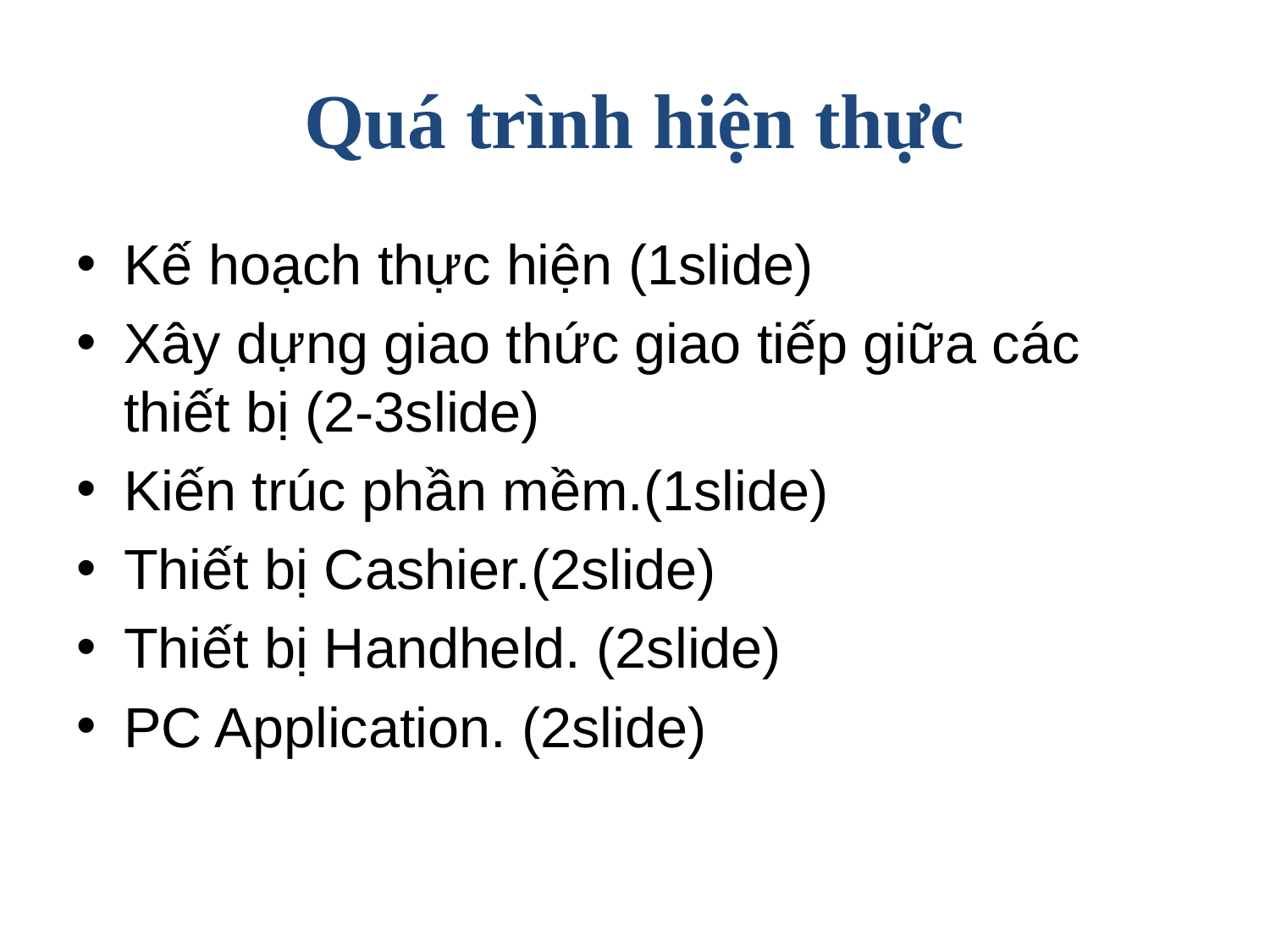

# Quá trình hiện thực
Kế hoạch thực hiện (1slide)
Xây dựng giao thức giao tiếp giữa các thiết bị (2-3slide)
Kiến trúc phần mềm.(1slide)
Thiết bị Cashier.(2slide)
Thiết bị Handheld. (2slide)
PC Application. (2slide)